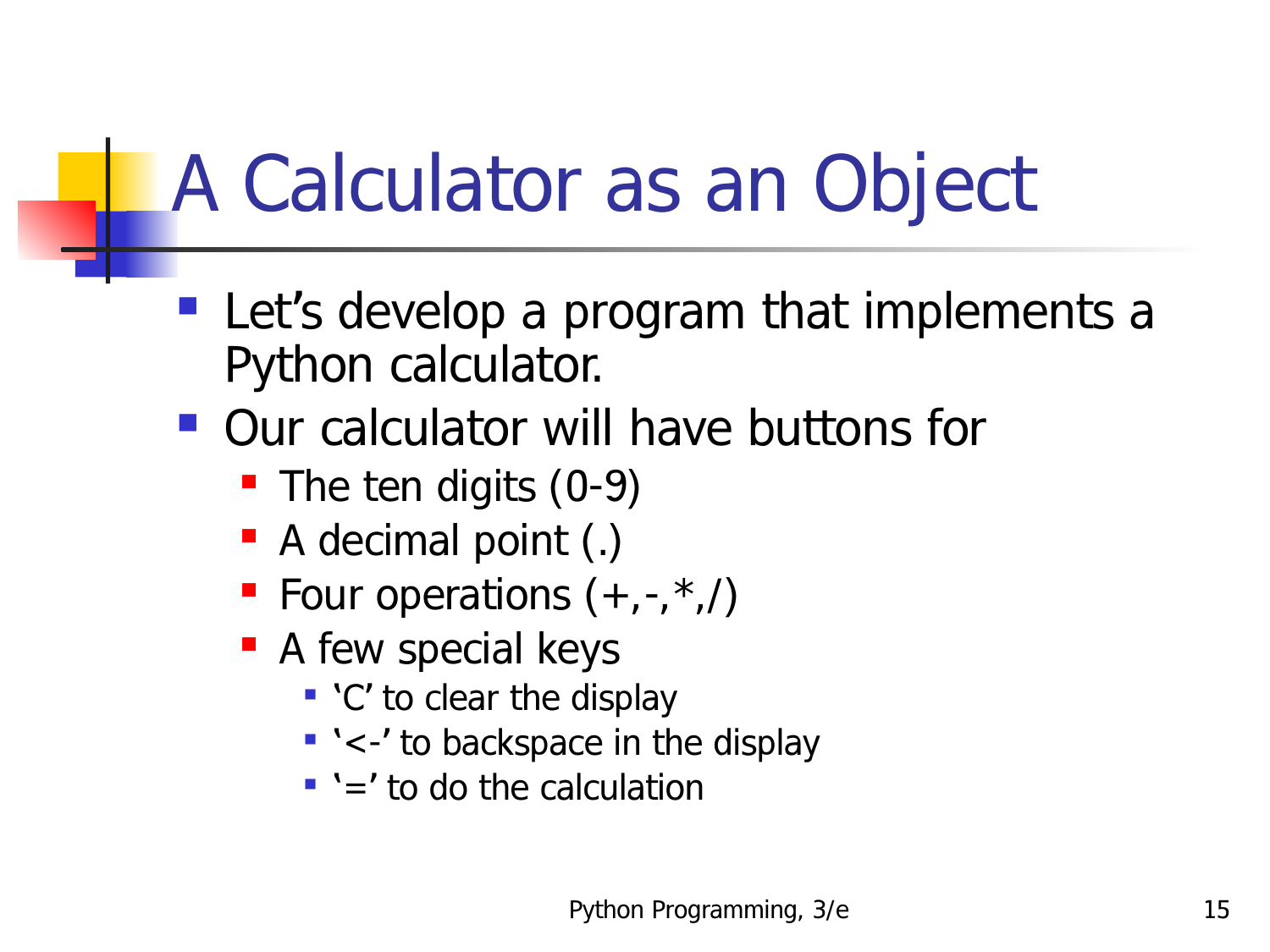

# A Calculator as an Object
Let’s develop a program that implements a Python calculator.
Our calculator will have buttons for
The ten digits (0-9)
A decimal point (.)
Four operations (+,-,*,/)
A few special keys
‘C’ to clear the display
‘<-’ to backspace in the display
‘=’ to do the calculation
Python Programming, 3/e
15